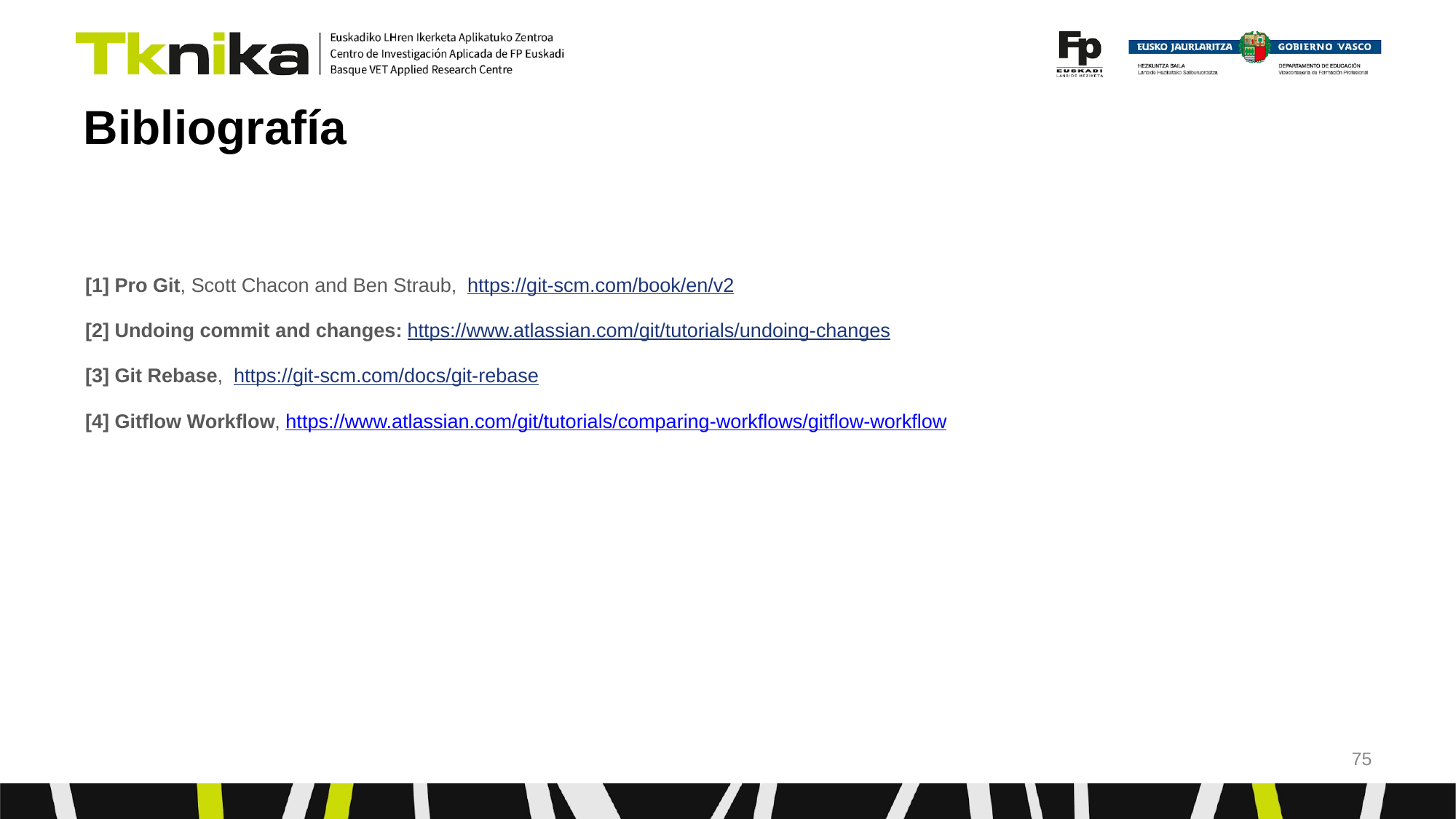

# Bibliografía
[1] Pro Git, Scott Chacon and Ben Straub,  https://git-scm.com/book/en/v2
[2] Undoing commit and changes: https://www.atlassian.com/git/tutorials/undoing-changes
[3] Git Rebase,  https://git-scm.com/docs/git-rebase
[4] Gitflow Workflow, https://www.atlassian.com/git/tutorials/comparing-workflows/gitflow-workflow
75